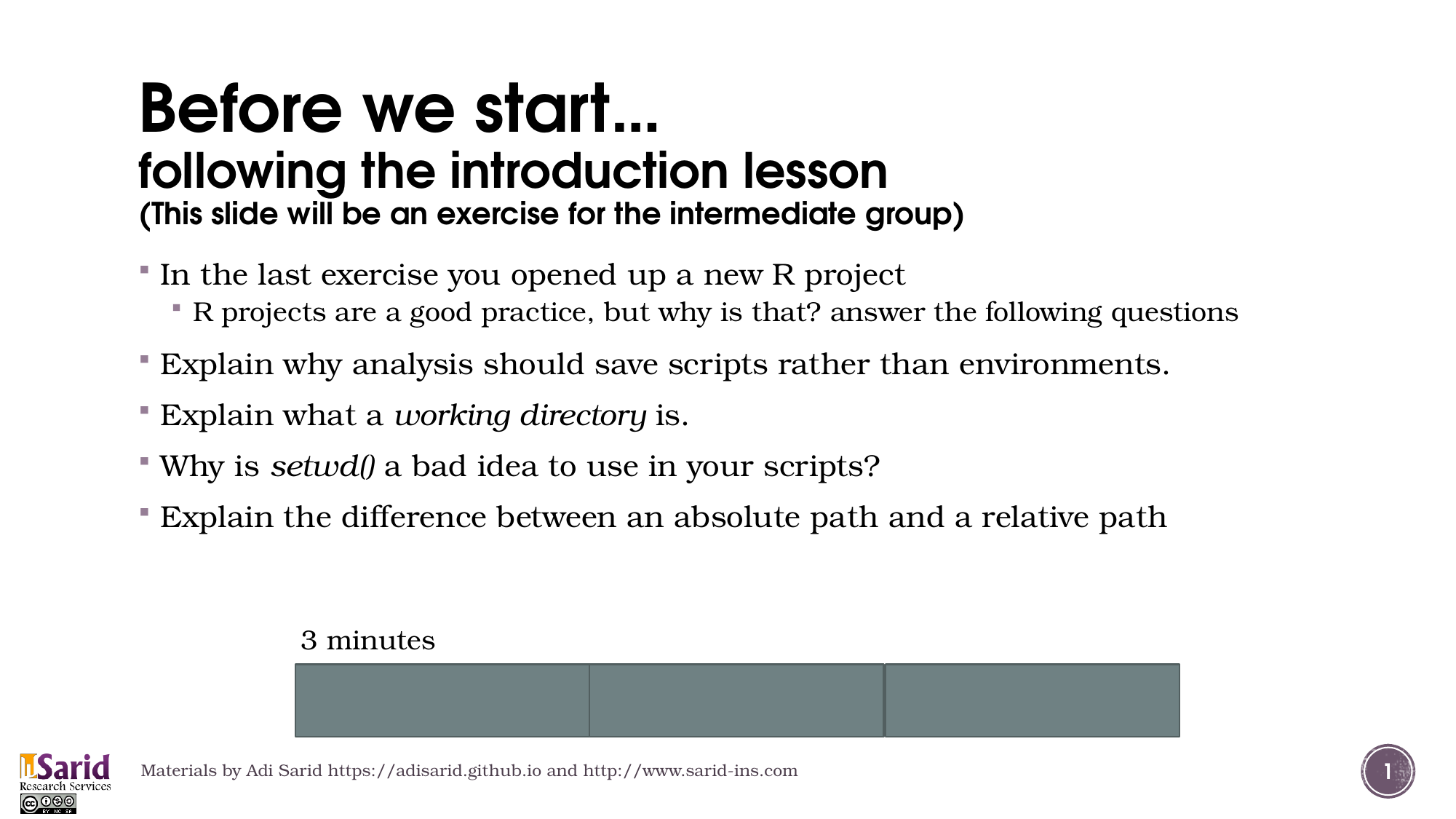

# Before we start… following the introduction lesson (This slide will be an exercise for the intermediate group)
In the last exercise you opened up a new R project
R projects are a good practice, but why is that? answer the following questions
Explain why analysis should save scripts rather than environments.
Explain what a working directory is.
Why is setwd() a bad idea to use in your scripts?
Explain the difference between an absolute path and a relative path
3 minutes

Materials by Adi Sarid https://adisarid.github.io and http://www.sarid-ins.com
1